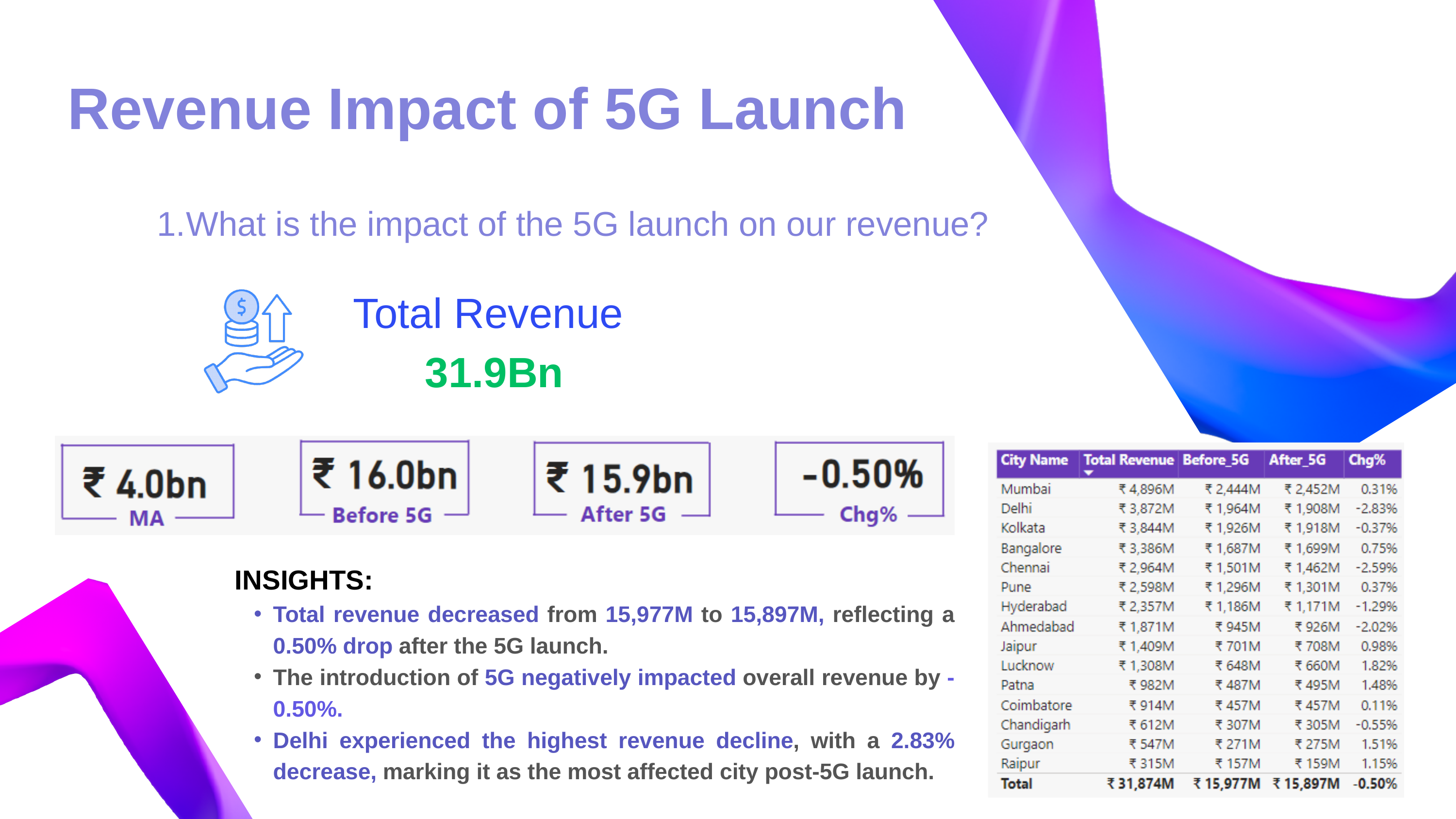

Revenue Impact of 5G Launch
What is the impact of the 5G launch on our revenue?
Total Revenue  31.9Bn

INSIGHTS:
Total revenue decreased from 15,977M to 15,897M, reflecting a 0.50% drop after the 5G launch.
The introduction of 5G negatively impacted overall revenue by -0.50%.
Delhi experienced the highest revenue decline, with a 2.83% decrease, marking it as the most affected city post-5G launch.